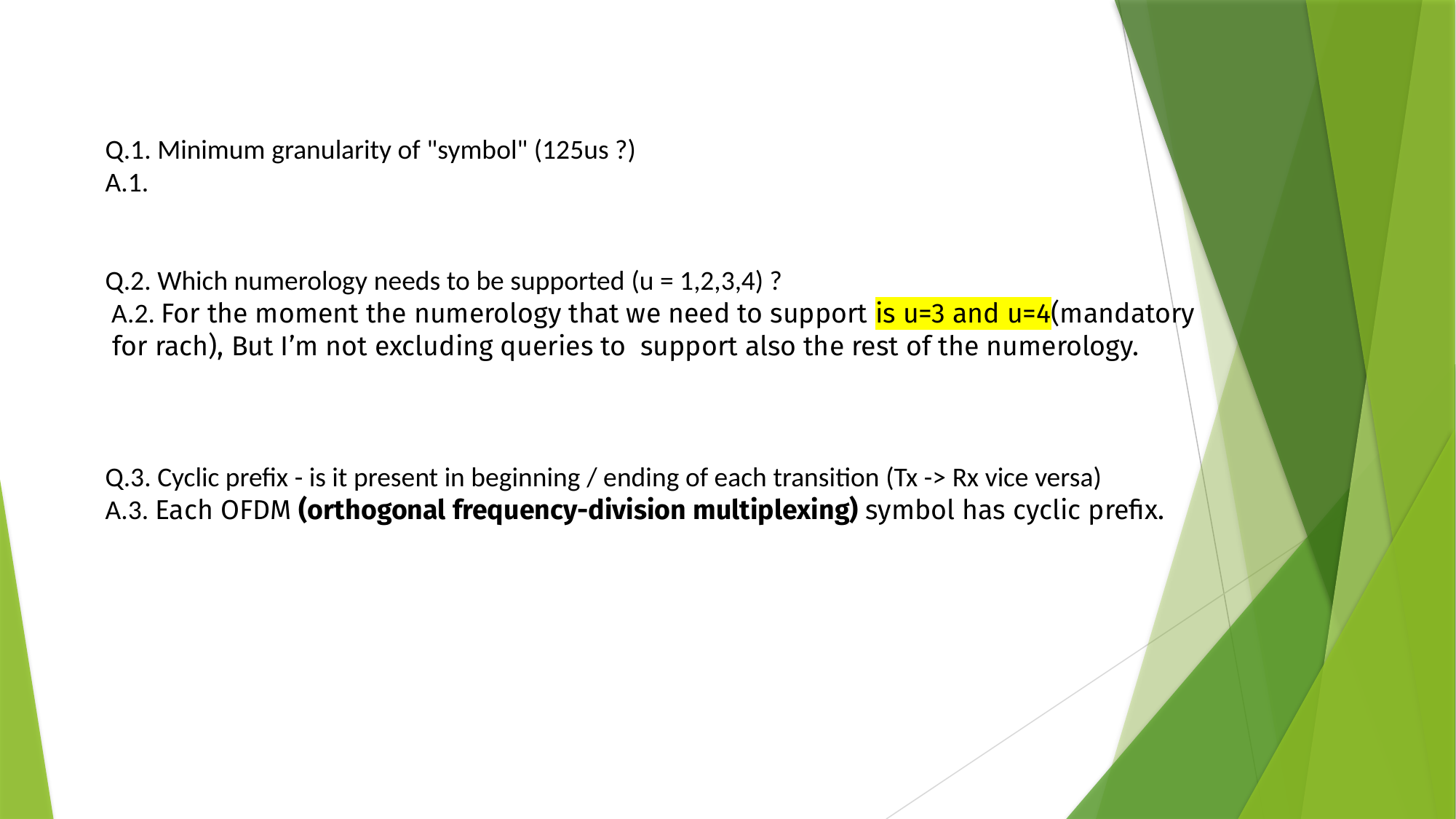

Q.1. Minimum granularity of "symbol" (125us ?)
A.1.

Q.2. Which numerology needs to be supported (u = 1,2,3,4) ?
 A.2. For the moment the numerology that we need to support is u=3 and u=4(mandatory  for rach), But I’m not excluding queries to  support also the rest of the numerology.

Q.3. Cyclic prefix - is it present in beginning / ending of each transition (Tx -> Rx vice versa)
A.3. Each OFDM (orthogonal frequency-division multiplexing) symbol has cyclic prefix.